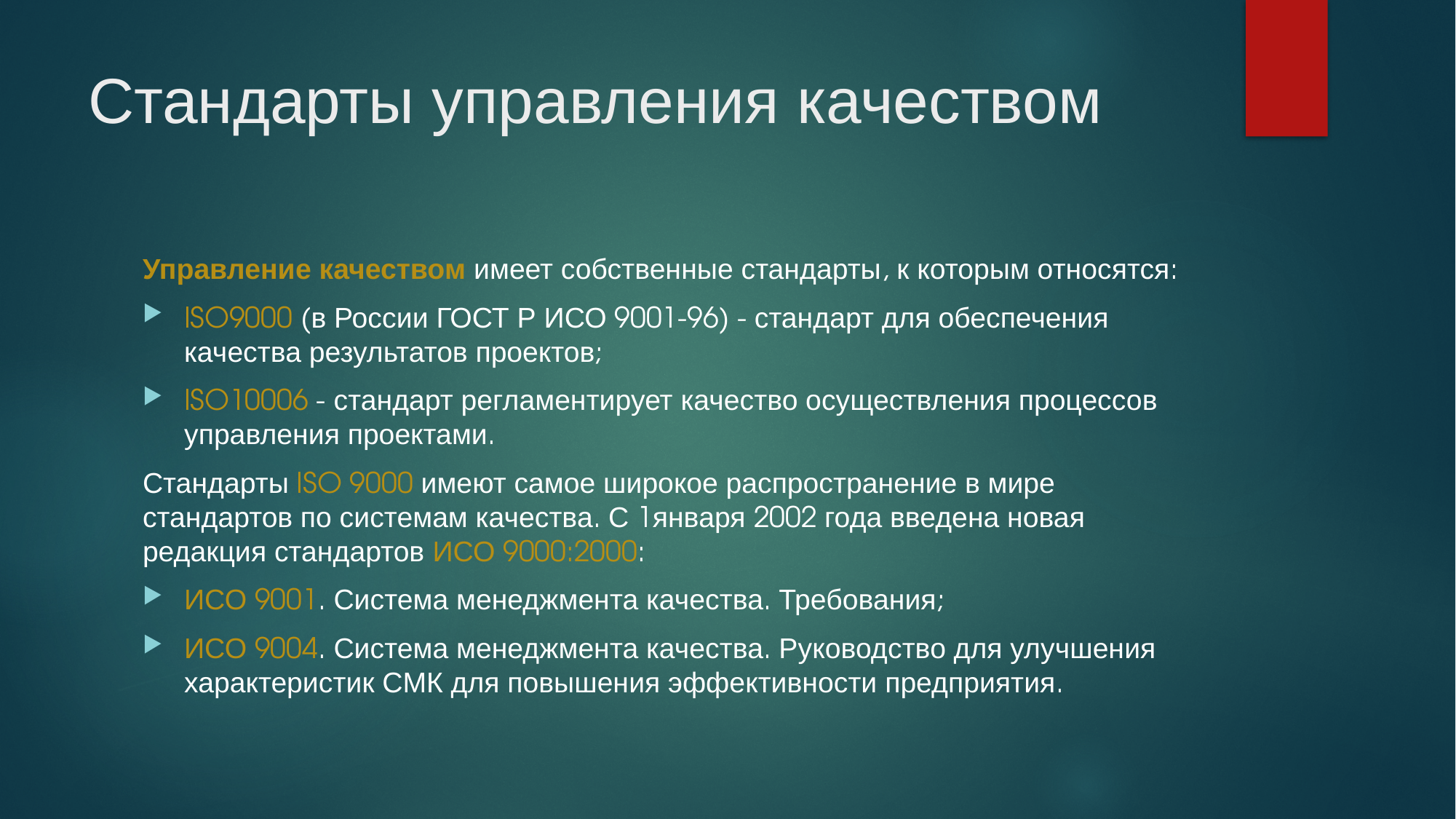

# Стандарты управления качеством
Управление качеством имеет собственные стандарты, к которым относятся:
ISO9000 (в России ГОСТ Р ИСО 9001-96) - стандарт для обеспечения качества результатов проектов;
ISO10006 - стандарт регламентирует качество осуществления процессов управления проектами.
Стандарты ISO 9000 имеют самое широкое распространение в мире стандартов по системам качества. С 1января 2002 года введена новая редакция стандартов ИСО 9000:2000:
ИСО 9001. Система менеджмента качества. Требования;
ИСО 9004. Система менеджмента качества. Руководство для улучшения характеристик СМК для повышения эффективности предприятия.